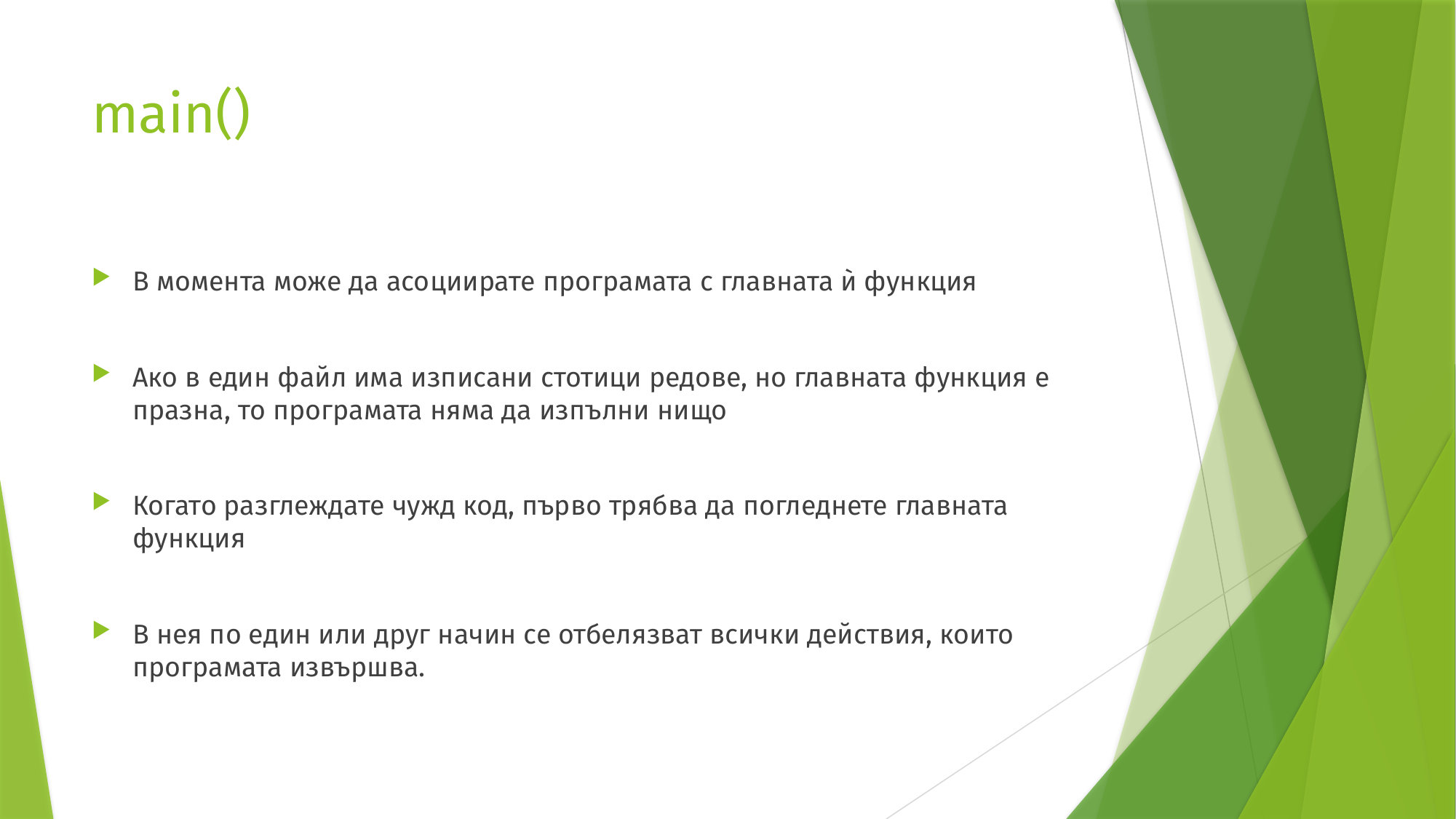

# main()
В момента може да асоциирате програмата с главната ѝ функция

Ако в един файл има изписани стотици редове, но главната функция е празна, то програмата няма да изпълни нищо

Когато разглеждате чужд код, първо трябва да погледнете главната функция

В нея по един или друг начин се отбелязват всички действия, които програмата извършва.